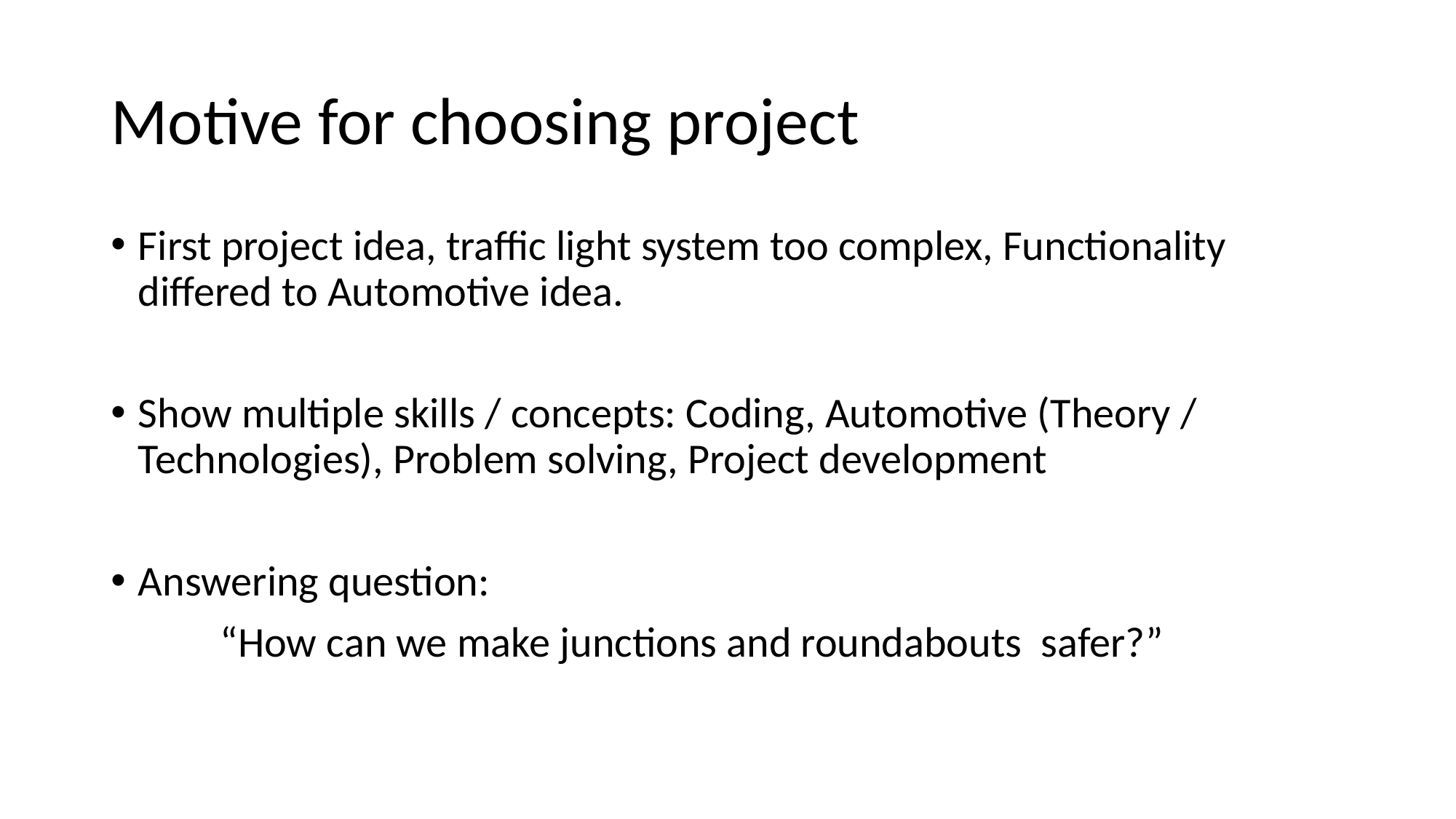

# Motive for choosing project
First project idea, traffic light system too complex, Functionality differed to Automotive idea.

Show multiple skills / concepts: Coding, Automotive (Theory / Technologies), Problem solving, Project development

Answering question:
	“How can we make junctions and roundabouts  safer?”